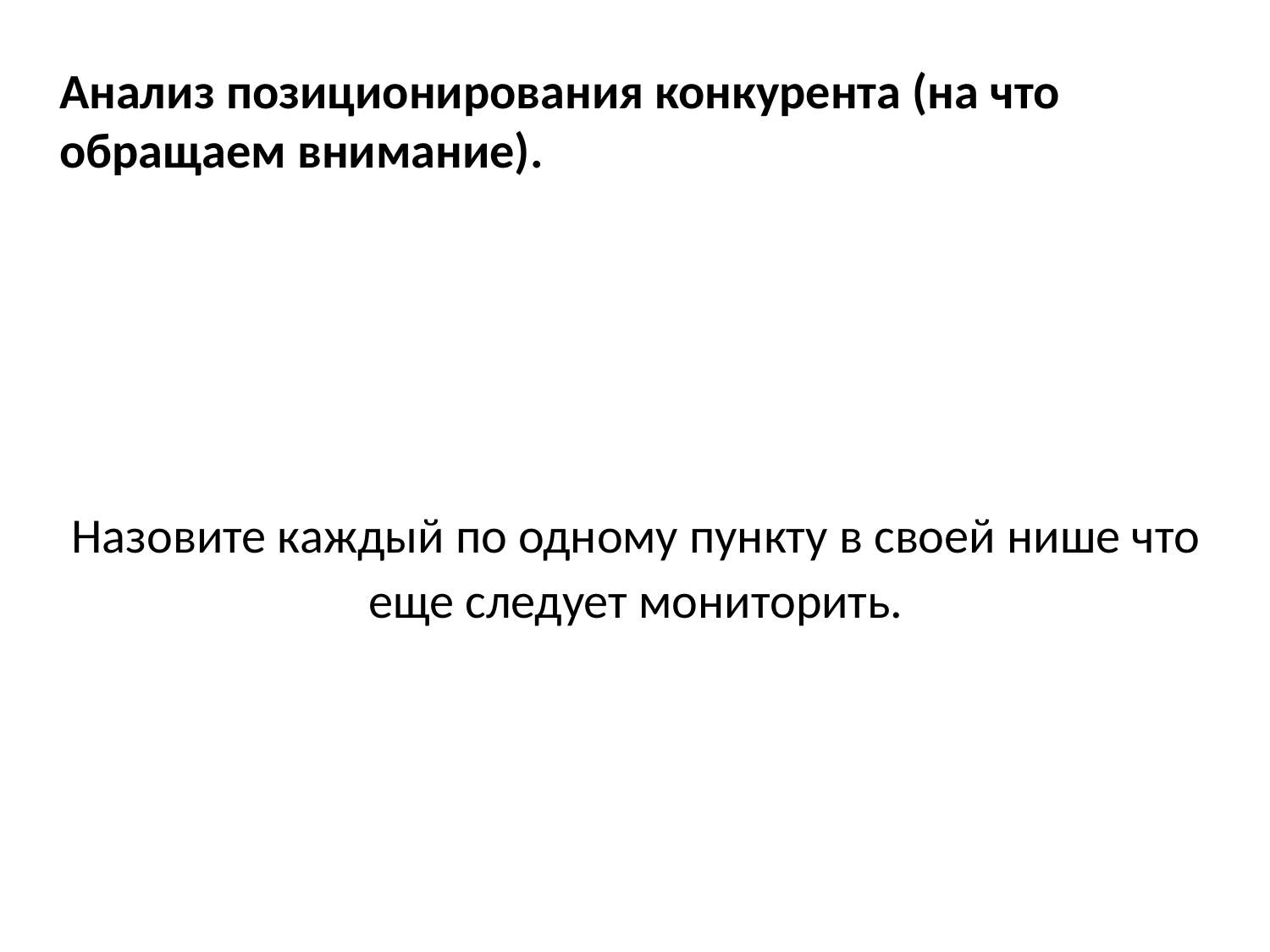

Анализ позиционирования конкурента (на что обращаем внимание).

Назовите каждый по одному пункту в своей нише что еще следует мониторить.